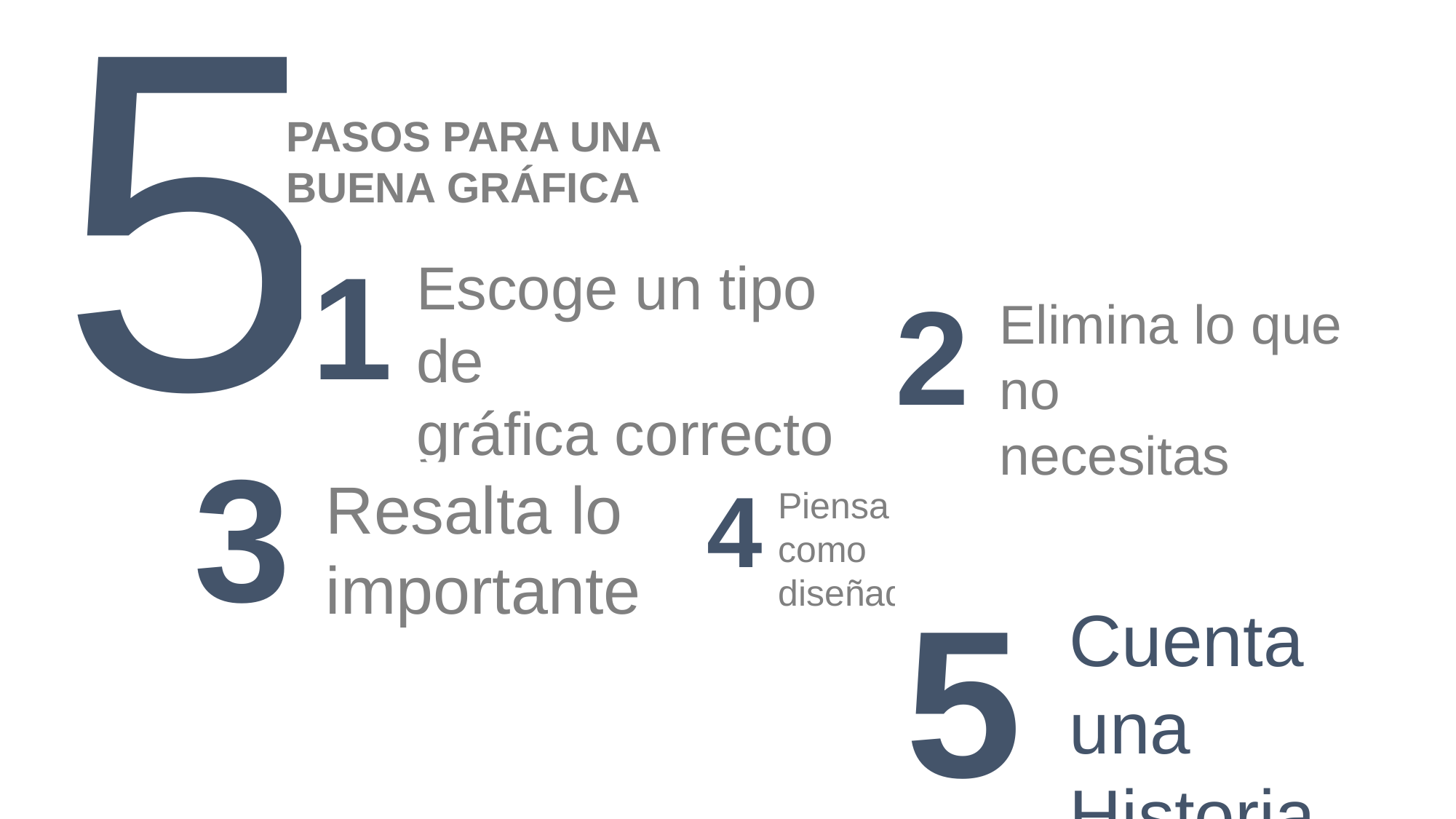

# 5
PASOS PARA UNA
BUENA GRÁFICA
1
Escoge un tipo de
gráfica correcto
2
Elimina lo que no
necesitas
3
Resalta lo
importante
4
Piensa como
diseñador
5
Cuenta una Historia